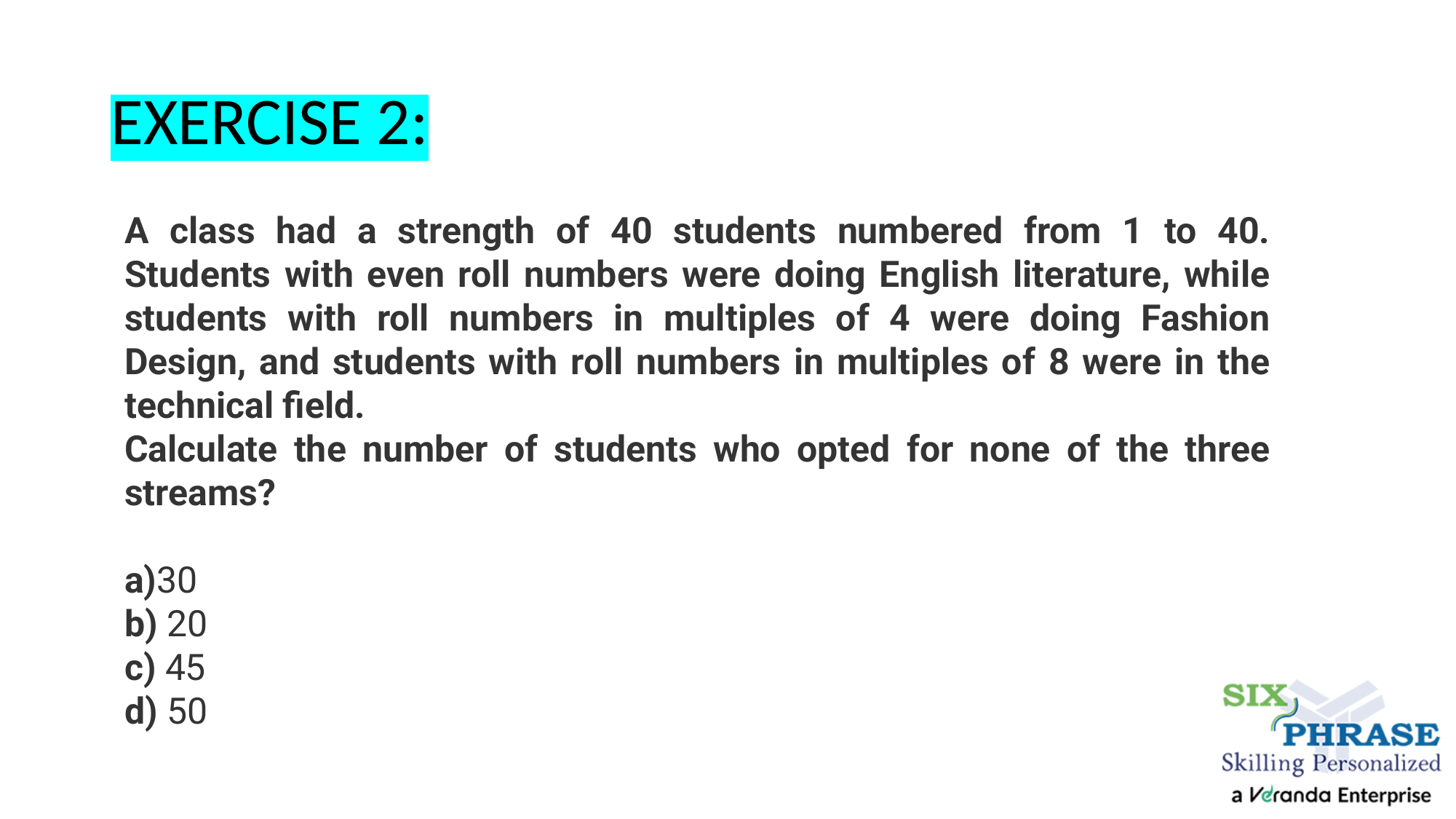

# EXERCISE 2:
A class had a strength of 40 students numbered from 1 to 40. Students with even roll numbers were doing English literature, while students with roll numbers in multiples of 4 were doing Fashion Design, and students with roll numbers in multiples of 8 were in the technical field.
Calculate the number of students who opted for none of the three streams?

a)30
b) 20
c) 45
d) 50